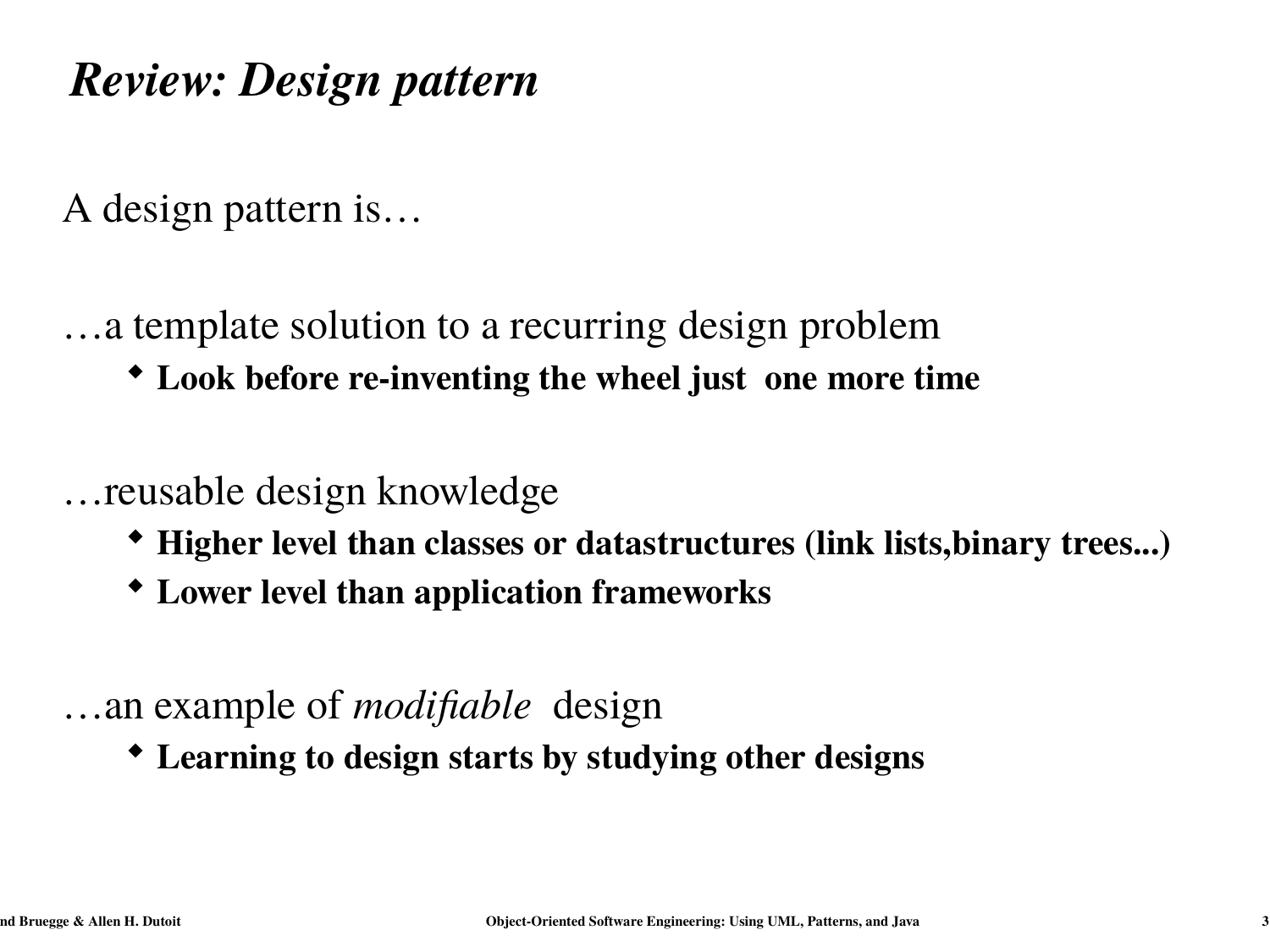

# Review: Design pattern
A design pattern is…

…a template solution to a recurring design problem
Look before re-inventing the wheel just  one more time

…reusable design knowledge
Higher level than classes or datastructures (link lists,binary trees...)
Lower level than application frameworks

…an example of modifiable  design
Learning to design starts by studying other designs